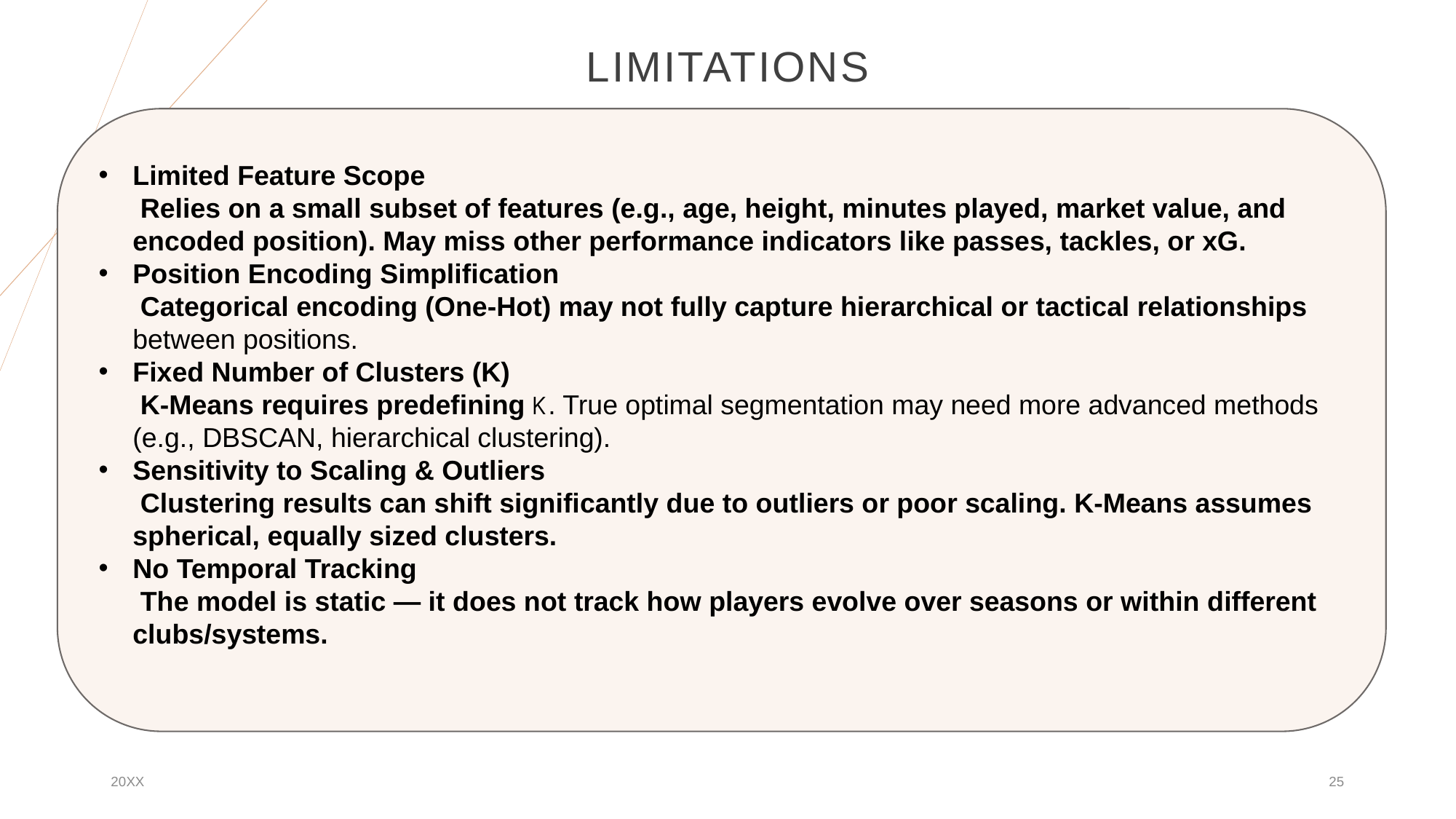

# Limitations
Limited Feature Scope
 Relies on a small subset of features (e.g., age, height, minutes played, market value, and encoded position). May miss other performance indicators like passes, tackles, or xG.
Position Encoding Simplification
 Categorical encoding (One-Hot) may not fully capture hierarchical or tactical relationships between positions.
Fixed Number of Clusters (K)
 K-Means requires predefining K. True optimal segmentation may need more advanced methods (e.g., DBSCAN, hierarchical clustering).
Sensitivity to Scaling & Outliers
 Clustering results can shift significantly due to outliers or poor scaling. K-Means assumes spherical, equally sized clusters.
No Temporal Tracking
 The model is static — it does not track how players evolve over seasons or within different clubs/systems.

20XX
25